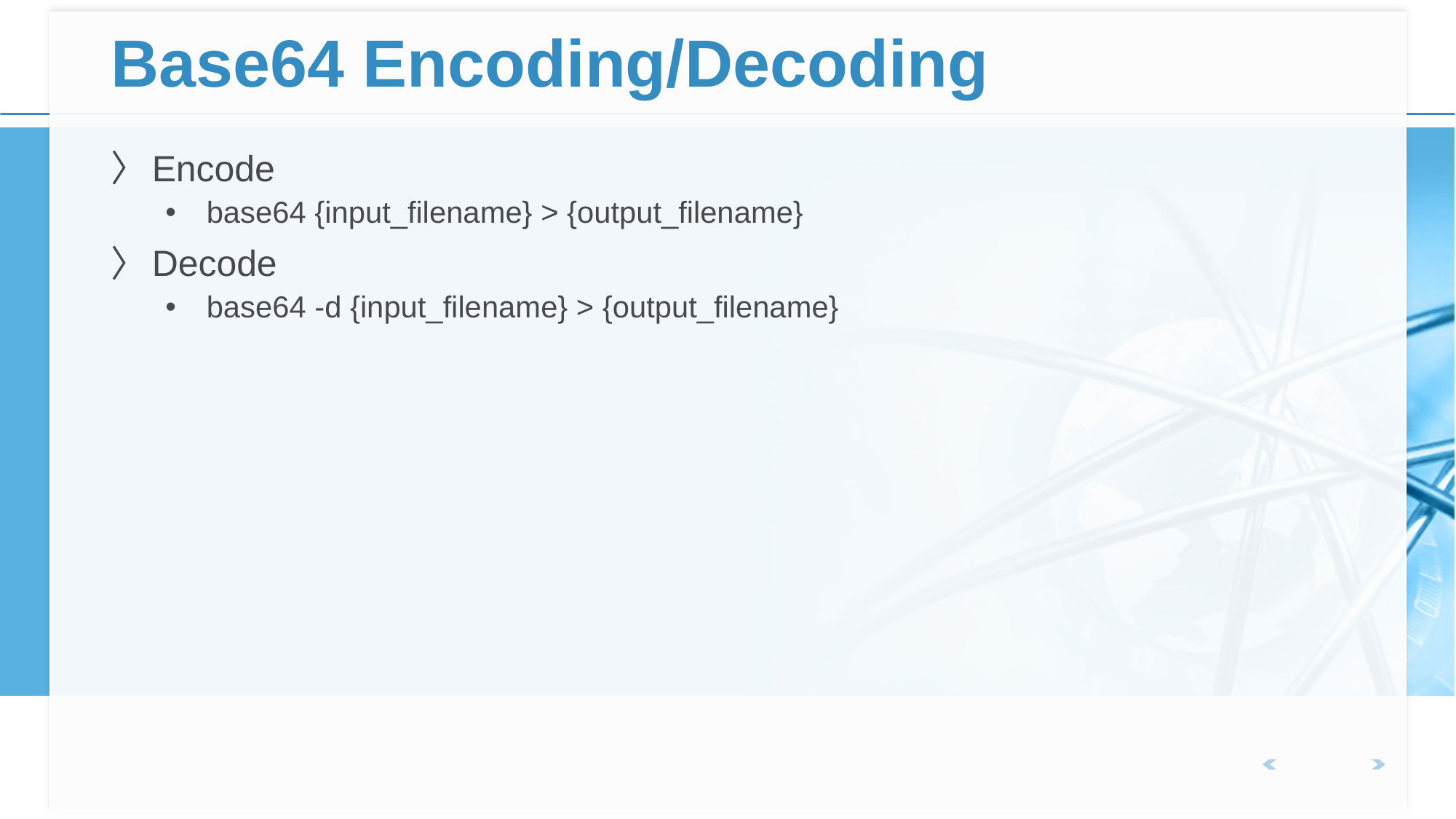

# Base64 Encoding/Decoding
Encode
base64 {input_filename} > {output_filename}
Decode
base64 -d {input_filename} > {output_filename}